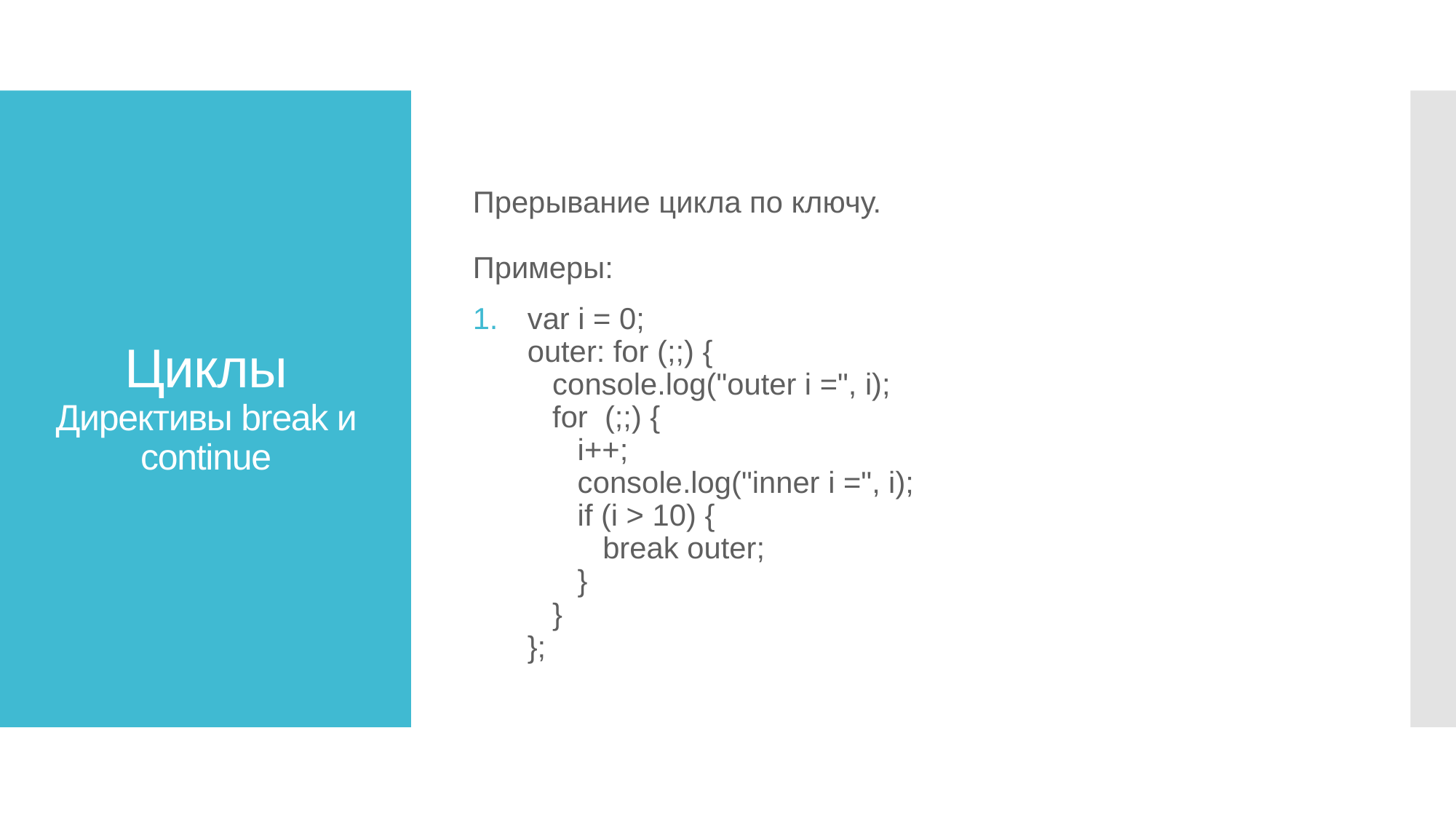

Прерывание цикла по ключу.
Примеры:
var i = 0;
outer: for (;;) {
   console.log("outer i =", i);
   for  (;;) {
      i++;
      console.log("inner i =", i);
      if (i > 10) {
         break outer;
      }
   }
};
# Циклы Директивы break и continue